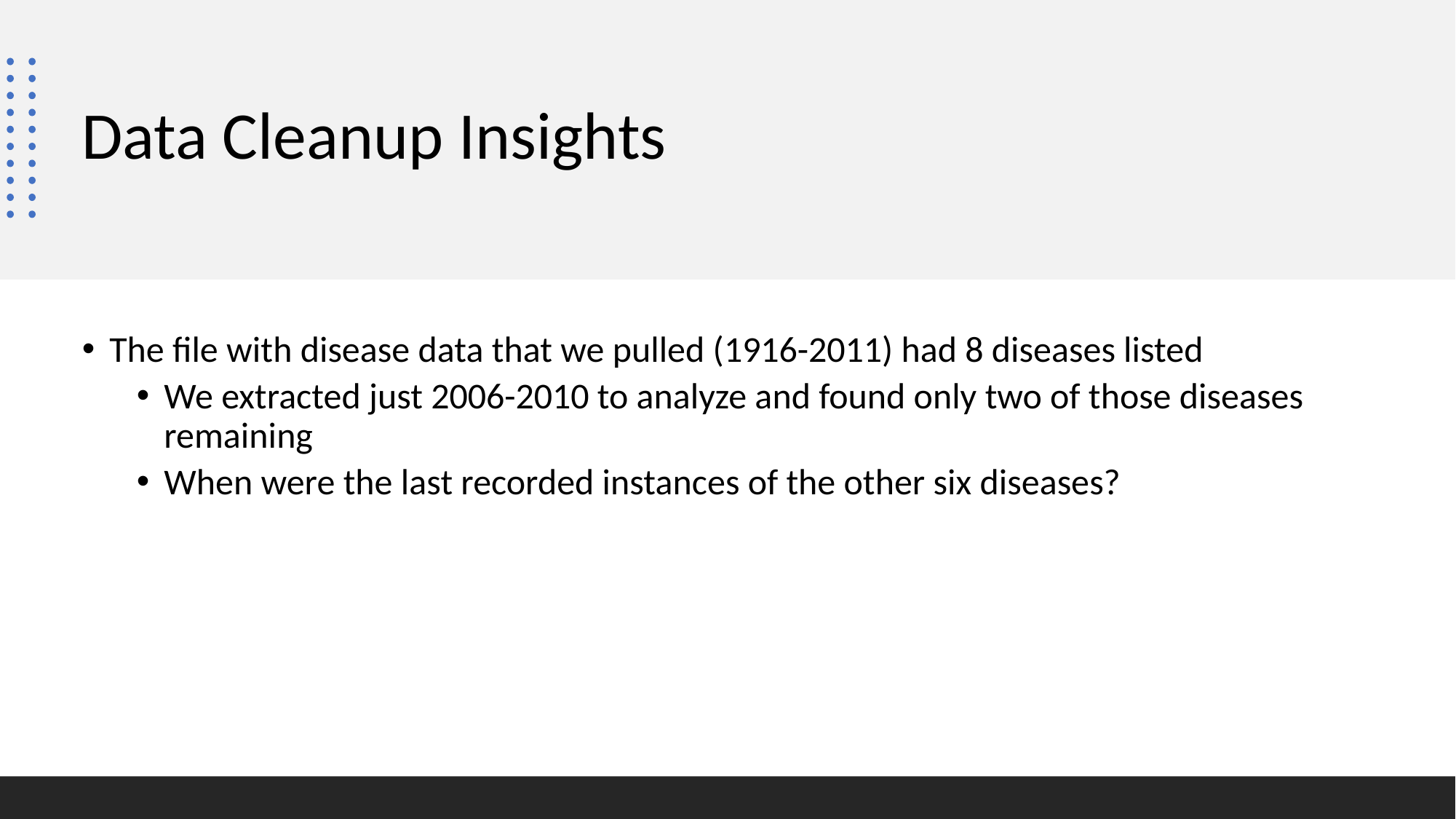

# Data Cleanup Insights

The file with disease data that we pulled (1916-2011) had 8 diseases listed
We extracted just 2006-2010 to analyze and found only two of those diseases remaining
When were the last recorded instances of the other six diseases?